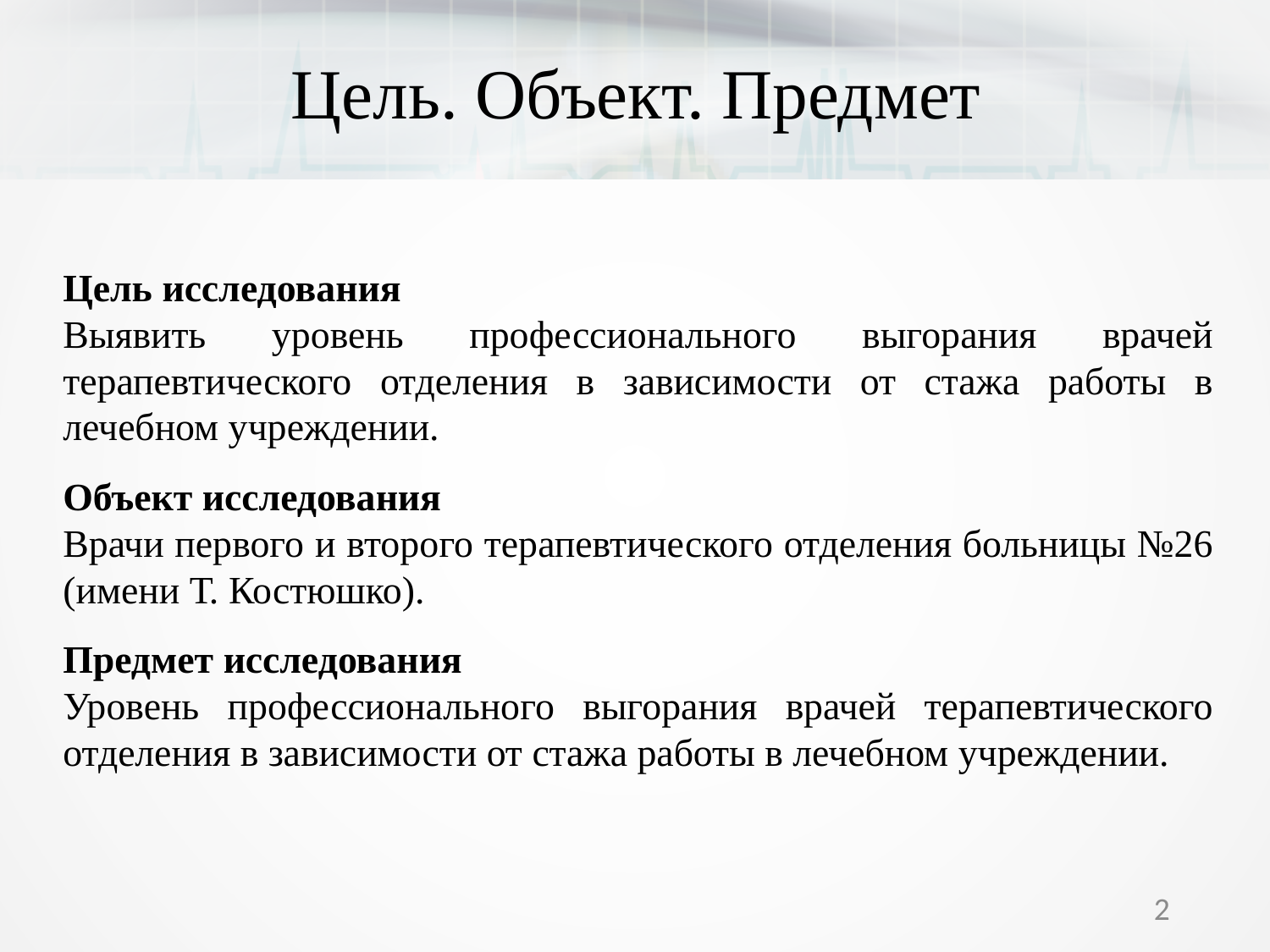

# Цель. Объект. Предмет
Цель исследования
Выявить уровень профессионального выгорания врачей терапевтического отделения в зависимости от стажа работы в лечебном учреждении.
Объект исследования
Врачи первого и второго терапевтического отделения больницы №26 (имени Т. Костюшко).
Предмет исследования
Уровень профессионального выгорания врачей терапевтического отделения в зависимости от стажа работы в лечебном учреждении.

2